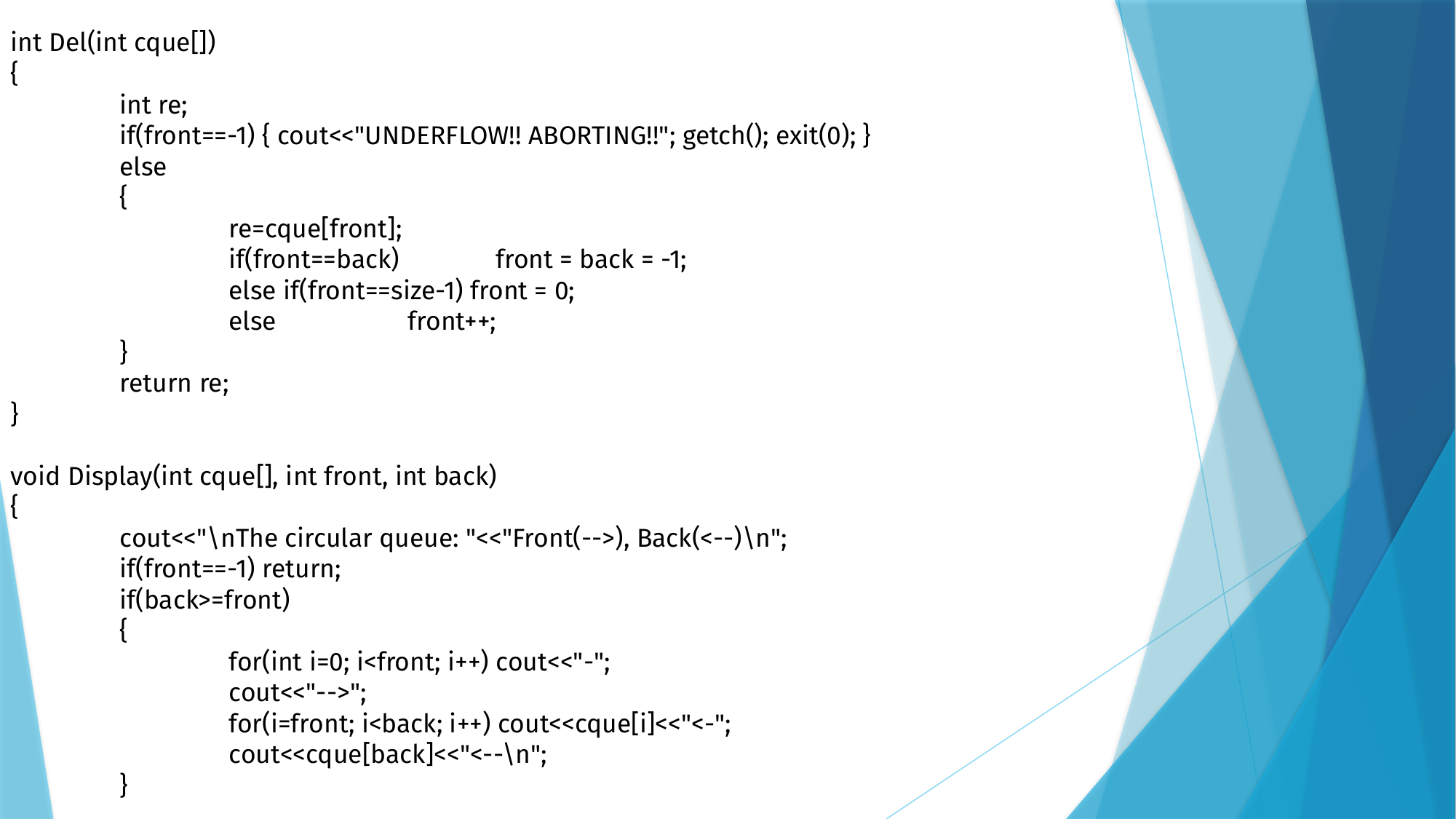

int Del(int cque[])
{
	int re;
	if(front==-1) { cout<<"UNDERFLOW!! ABORTING!!"; getch(); exit(0); }
	else
	{
		re=cque[front];
		if(front==back)	       front = back = -1;
		else if(front==size-1) front = 0;
		else                   front++;
	}
	return re;
}

void Display(int cque[], int front, int back)
{
	cout<<"\nThe circular queue: "<<"Front(-->), Back(<--)\n";
	if(front==-1) return;
	if(back>=front)
	{
		for(int i=0; i<front; i++) cout<<"-";
		cout<<"-->";
		for(i=front; i<back; i++) cout<<cque[i]<<"<-";
		cout<<cque[back]<<"<--\n";
	}